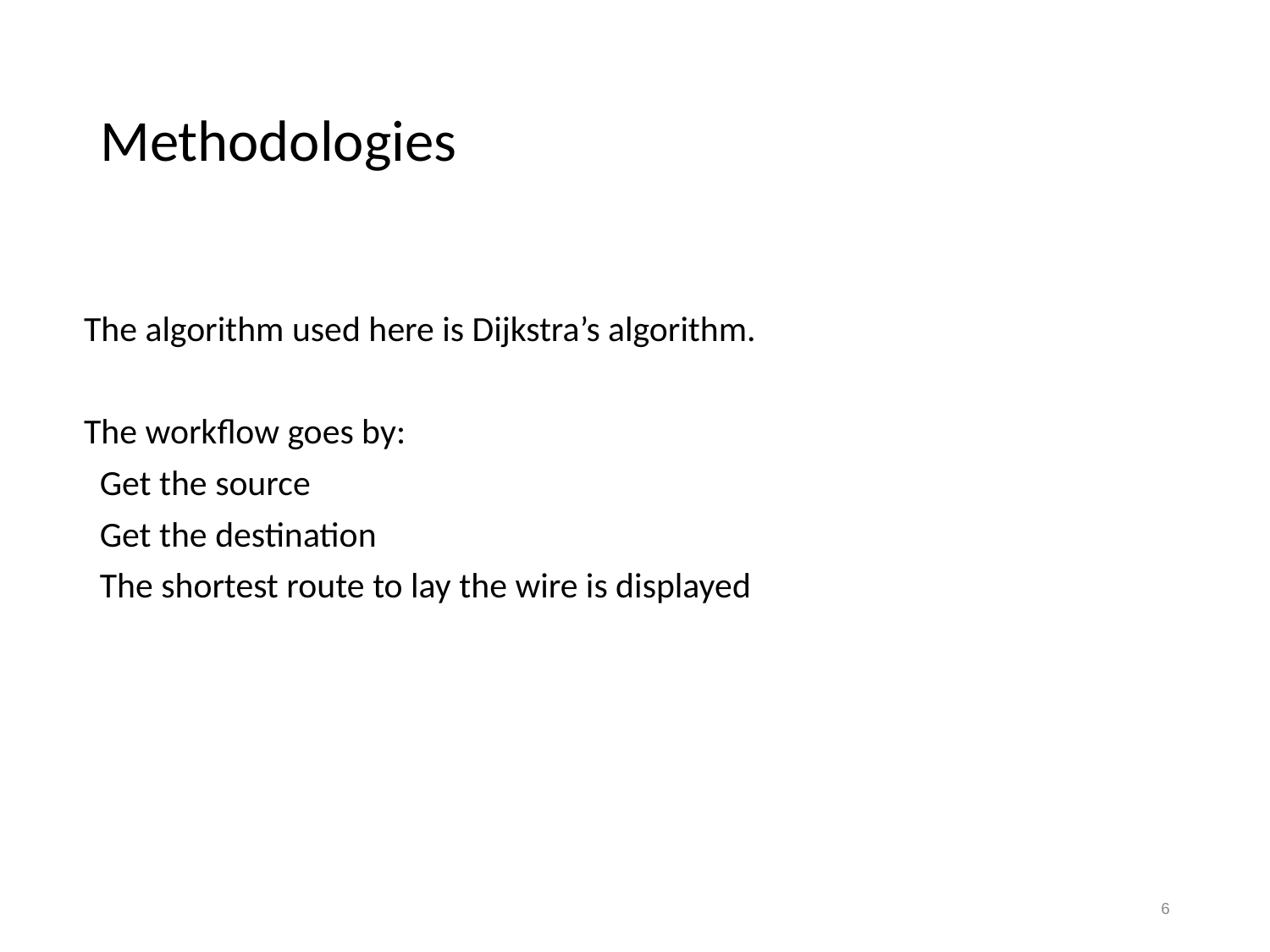

# Methodologies
The algorithm used here is Dijkstra’s algorithm.

The workflow goes by:
Get the source
Get the destination
The shortest route to lay the wire is displayed

6